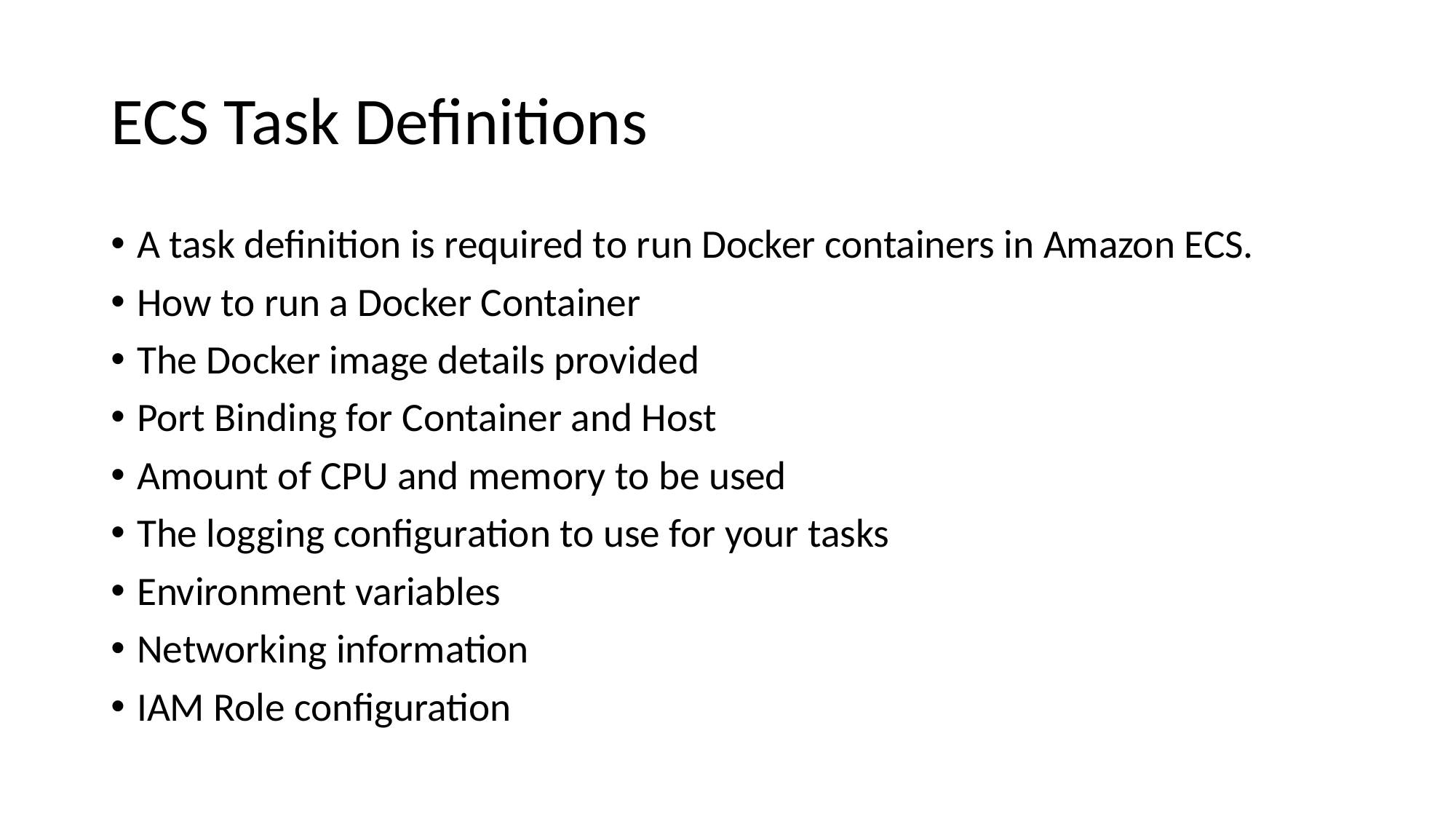

# ECS Task Definitions
A task definition is required to run Docker containers in Amazon ECS.
How to run a Docker Container
The Docker image details provided
Port Binding for Container and Host
Amount of CPU and memory to be used
The logging configuration to use for your tasks
Environment variables
Networking information
IAM Role configuration